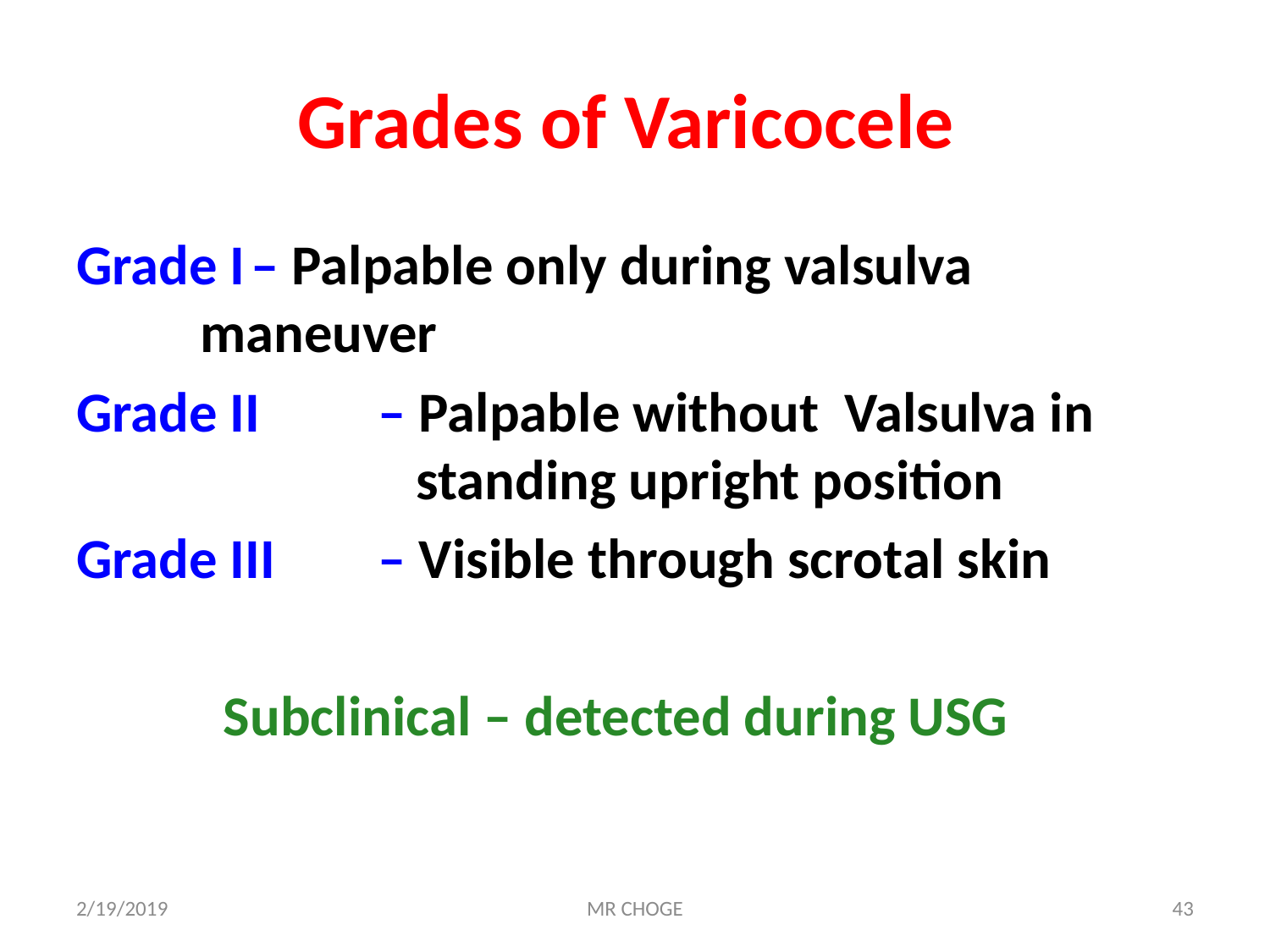

# Grades of Varicocele
Grade I	– Palpable only during valsulva 		           maneuver
Grade II	– Palpable without  Valsulva in 			   standing upright position
Grade III	– Visible through scrotal skin

Subclinical – detected during USG

2/19/2019
MR CHOGE
43